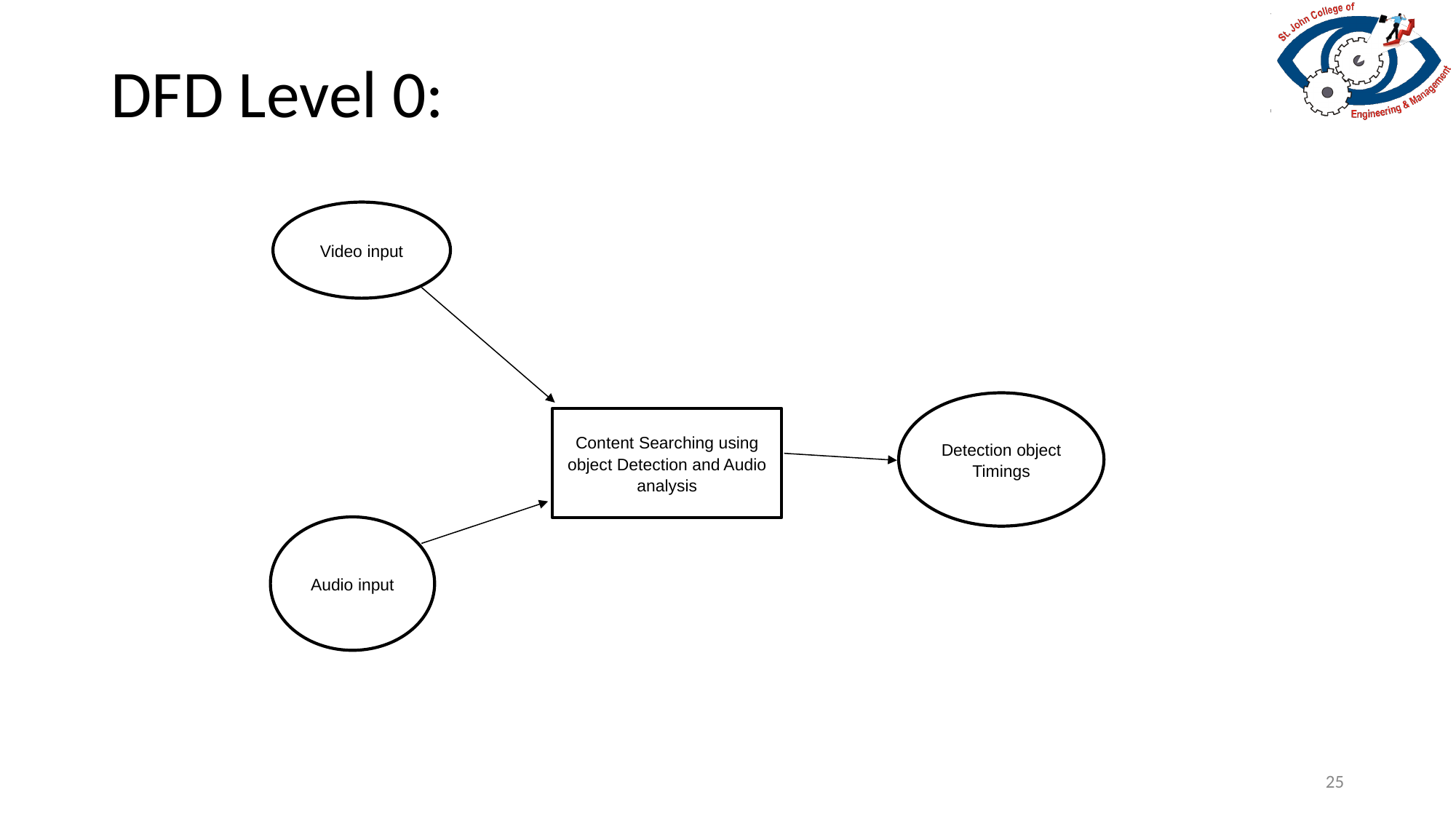

# DFD Level 0:

Video input
Detection object Timings
Content Searching using object Detection and Audio analysis
Audio input
25